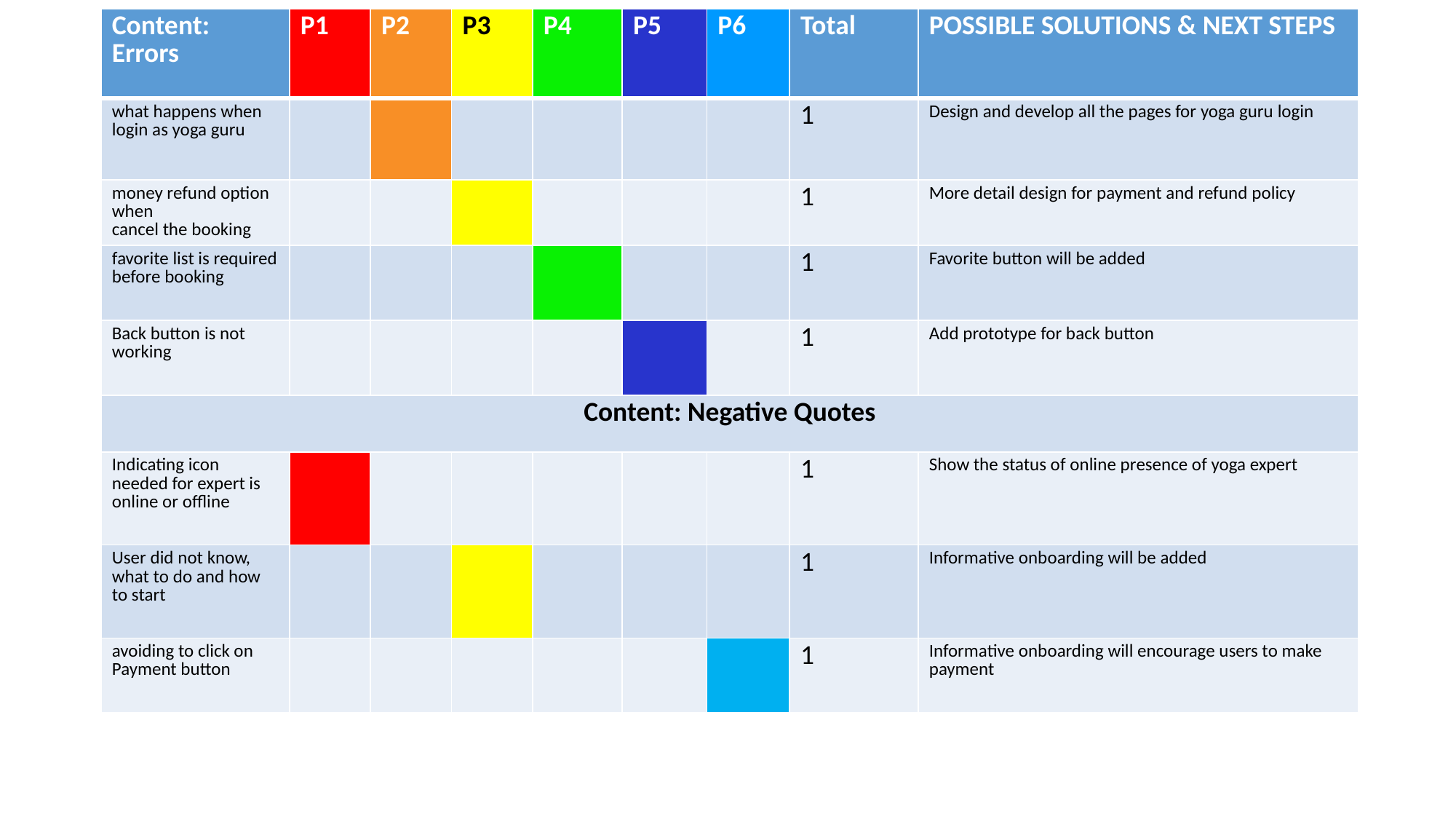

| Content: Errors | P1 | P2 | P3 | P4 | P5 | P6 | Total | POSSIBLE SOLUTIONS & NEXT STEPS |
| --- | --- | --- | --- | --- | --- | --- | --- | --- |
| what happens when login as yoga guru |  |  |  |  |  |  | 1 | Design and develop all the pages for yoga guru login |
| money refund option when cancel the booking |  |  |  |  |  |  | 1 | More detail design for payment and refund policy |
| favorite list is required before booking |  |  |  |  |  |  | 1 | Favorite button will be added |
| Back button is not working |  |  |  |  |  |  | 1 | Add prototype for back button |
| Content: Negative Quotes |  |  |  |  |  |  |  |  |
| Indicating icon needed for expert is online or offline |  |  |  |  |  |  | 1 | Show the status of online presence of yoga expert |
| User did not know, what to do and how to start |  |  |  |  |  |  | 1 | Informative onboarding will be added |
| avoiding to click on Payment button |  |  |  |  |  |  | 1 | Informative onboarding will encourage users to make payment |